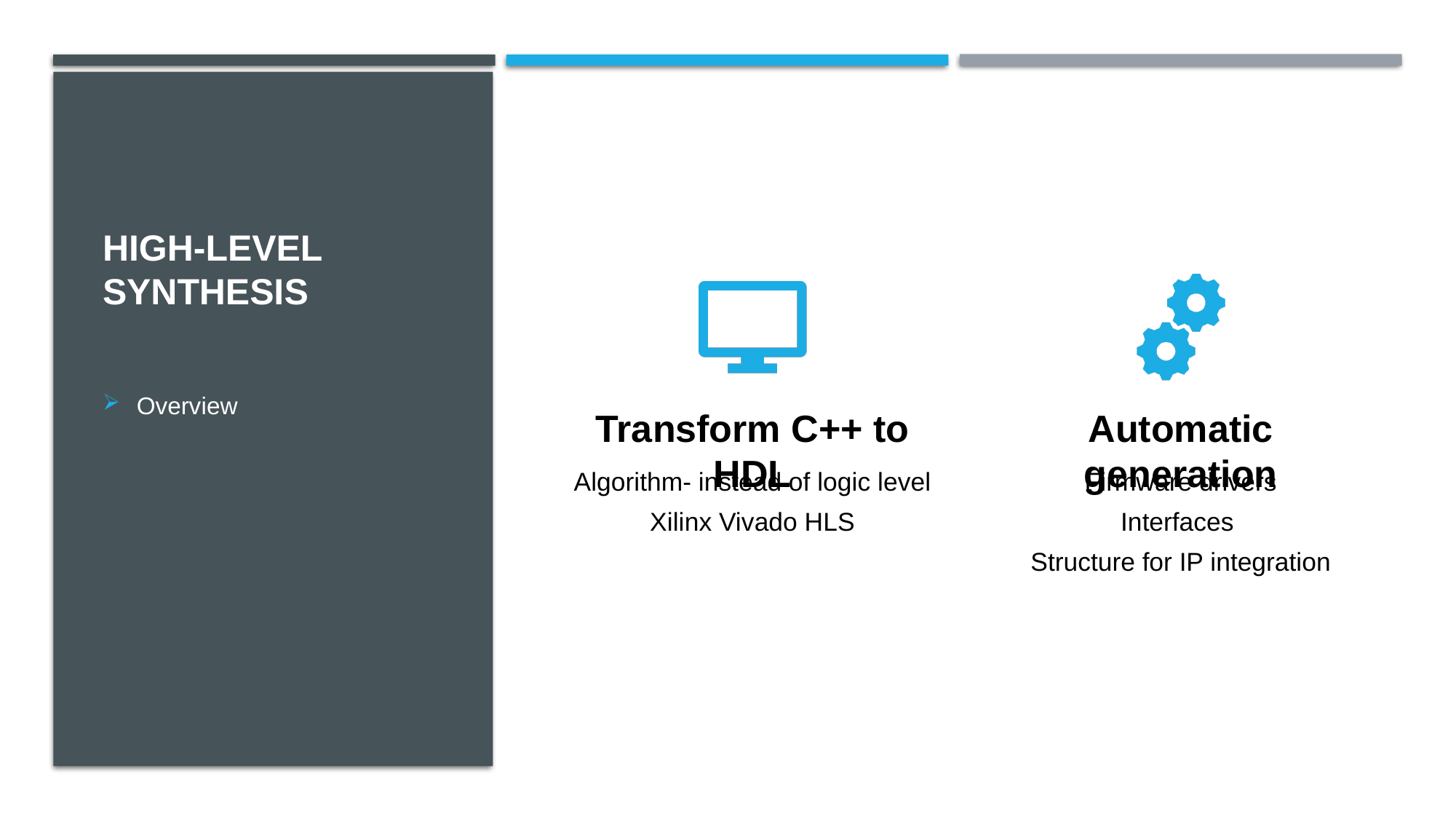

# High-level synthesis
Transform C++ to HDL
Algorithm- instead of logic level
Xilinx Vivado HLS
Automatic generation
Firmware drivers
Interfaces
Structure for IP integration

Overview